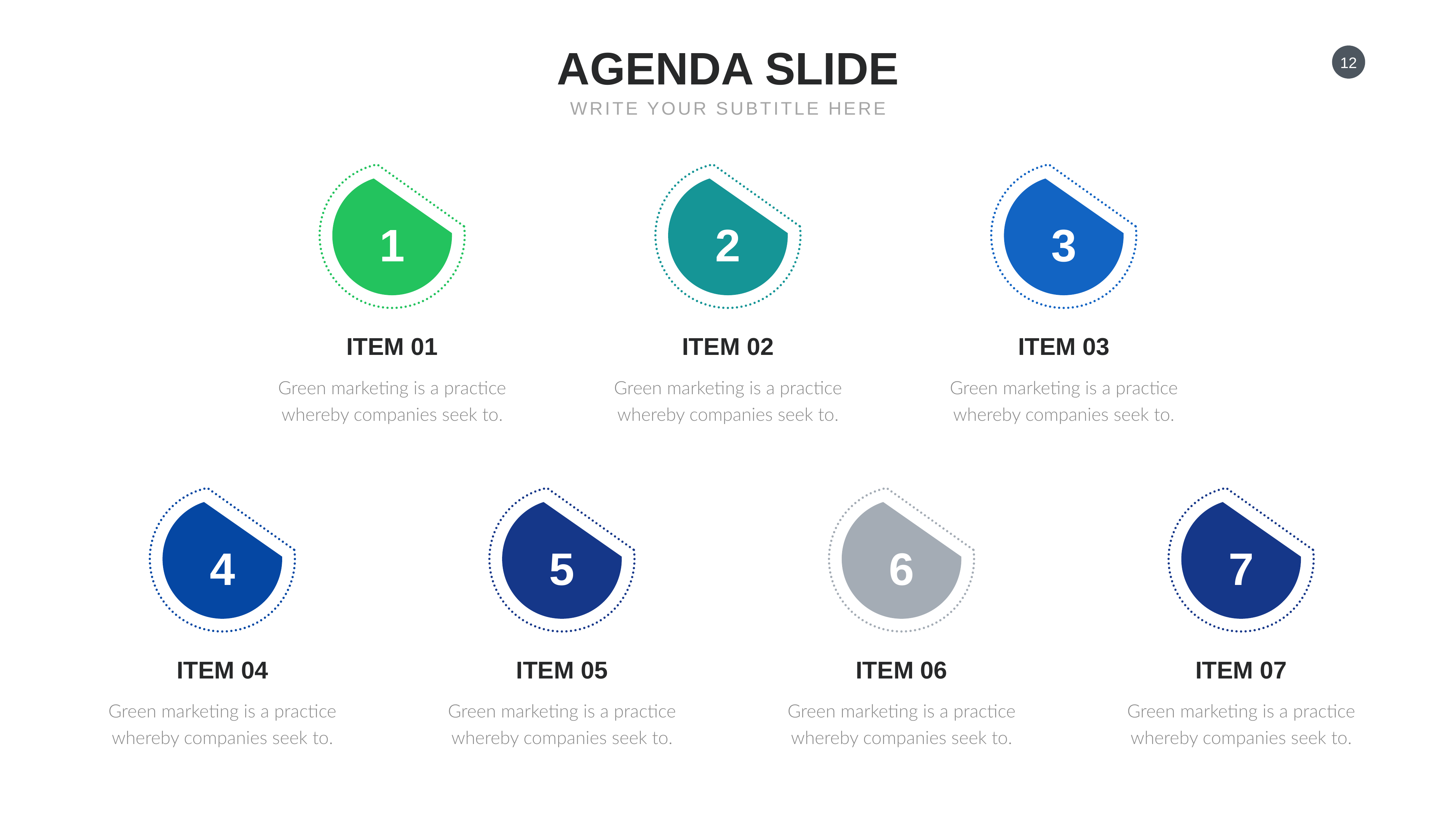

AGENDA SLIDE
WRITE YOUR SUBTITLE HERE

1
2
3
ITEM 01
ITEM 02
ITEM 03
Green marketing is a practice whereby companies seek to.
Green marketing is a practice whereby companies seek to.
Green marketing is a practice whereby companies seek to.

4
5
6
7
ITEM 04
ITEM 05
ITEM 06
ITEM 07
Green marketing is a practice whereby companies seek to.
Green marketing is a practice whereby companies seek to.
Green marketing is a practice whereby companies seek to.
Green marketing is a practice whereby companies seek to.